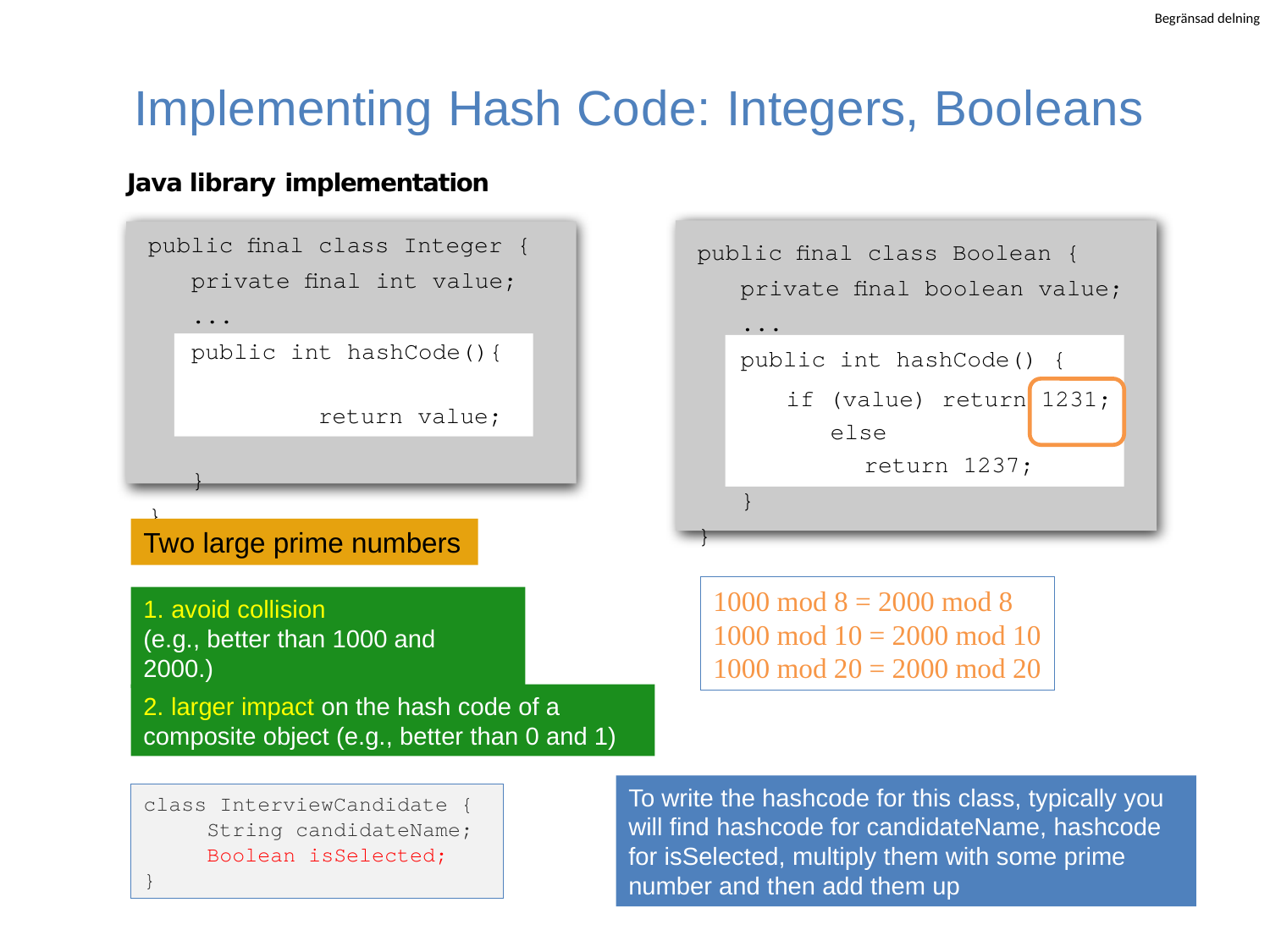

# Implementing Hash Code: Integers, Booleans
Java library implementation

public final class Boolean {
private final boolean value;
...
public int hashCode() {
if (value) return 1231;  else	return 1237;
}
}

public final class Integer {
private final int value;
...
public int hashCode(){
	return value;
}
}

Two large prime numbers
1000 mod 8 = 2000 mod 8
1000 mod 10 = 2000 mod 10
1000 mod 20 = 2000 mod 20
1. avoid collision
(e.g., better than 1000 and 2000.)
2. larger impact on the hash code of a composite object (e.g., better than 0 and 1)
To write the hashcode for this class, typically you will find hashcode for candidateName, hashcode for isSelected, multiply them with some prime number and then add them up
class InterviewCandidate {
     String candidateName;
     Boolean isSelected;
}